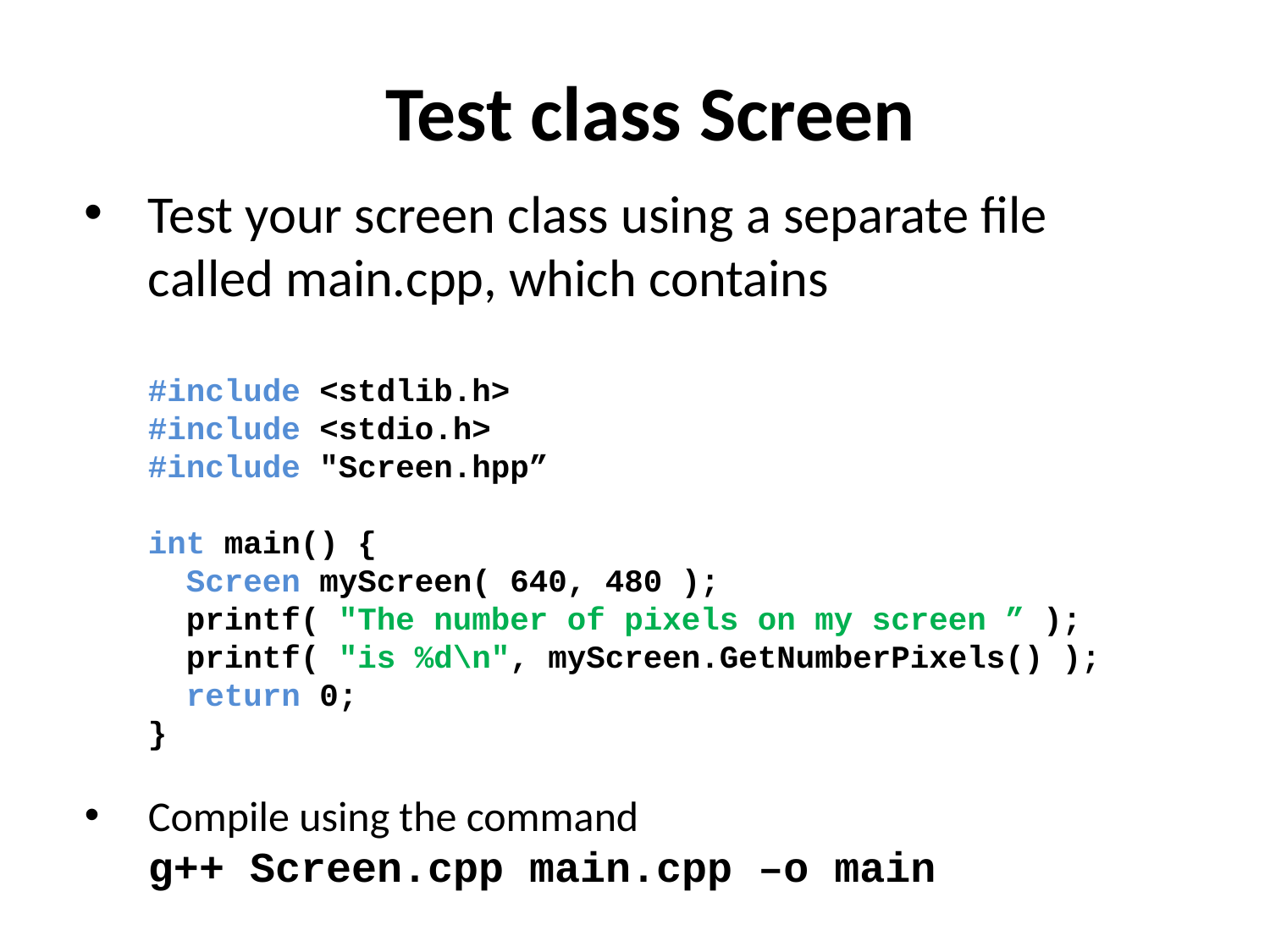

Test class Screen
Test your screen class using a separate file called main.cpp, which contains
#include <stdlib.h>
#include <stdio.h>
#include "Screen.hpp”
int main() {
  Screen myScreen( 640, 480 );
  printf( "The number of pixels on my screen ” );
  printf( "is %d\n", myScreen.GetNumberPixels() );
  return 0;
}

Compile using the command
g++ Screen.cpp main.cpp –o main